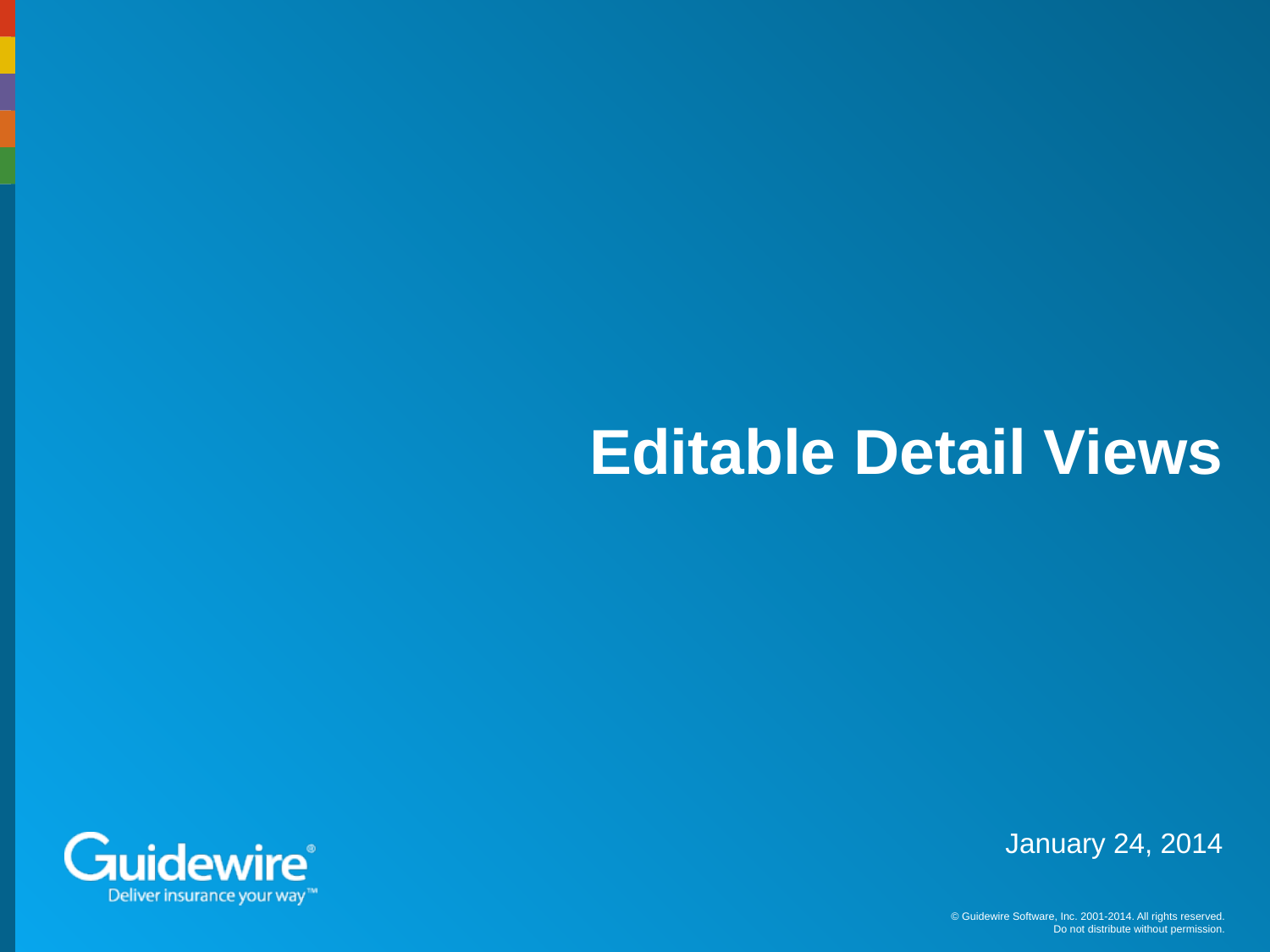

# Editable Detail Views
January 24, 2014